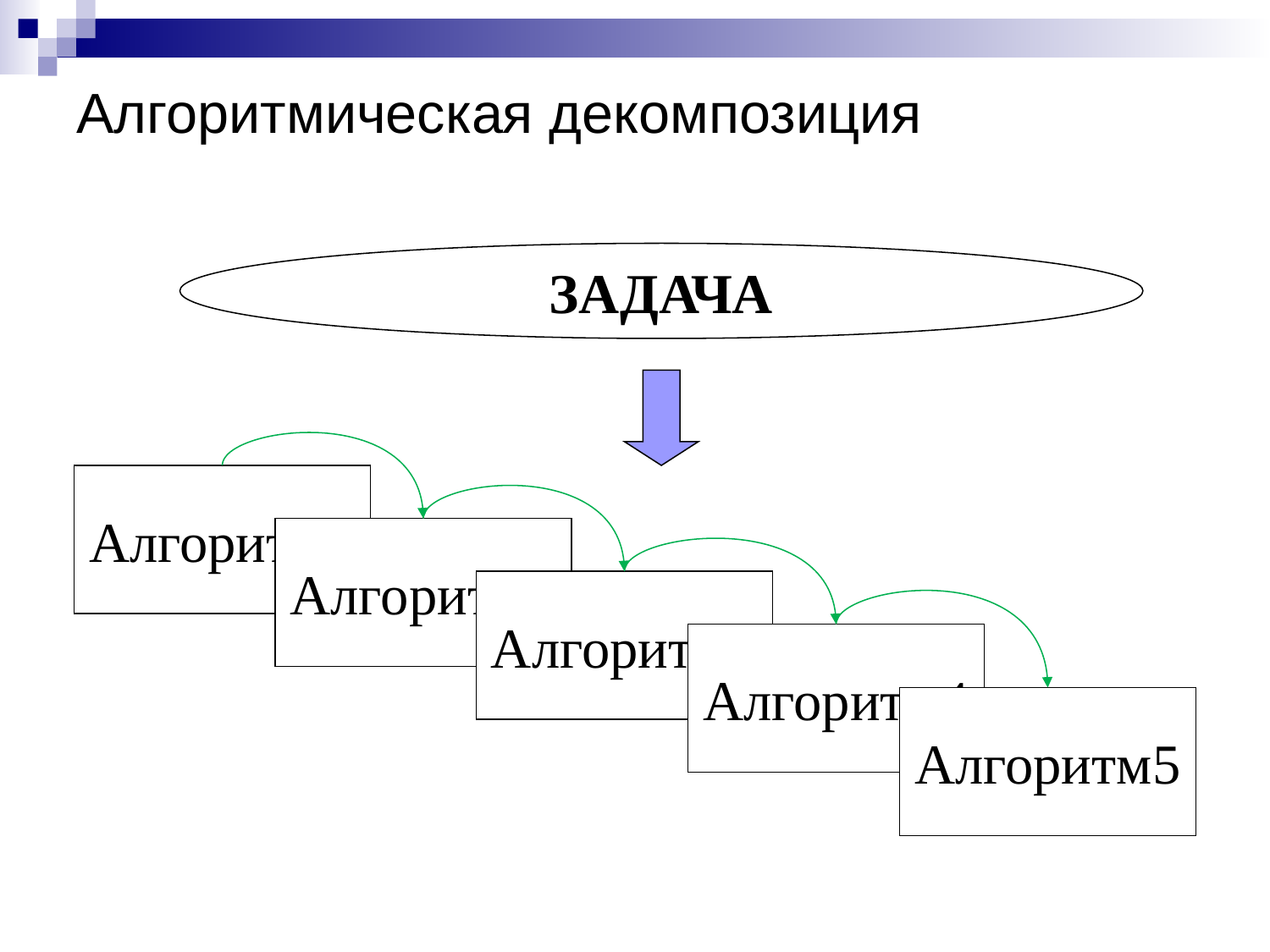

# Алгоритмическая декомпозиция
ЗАДАЧА

Алгоритм1
Алгоритм2
Алгоритм3
Алгоритм4
Алгоритм5